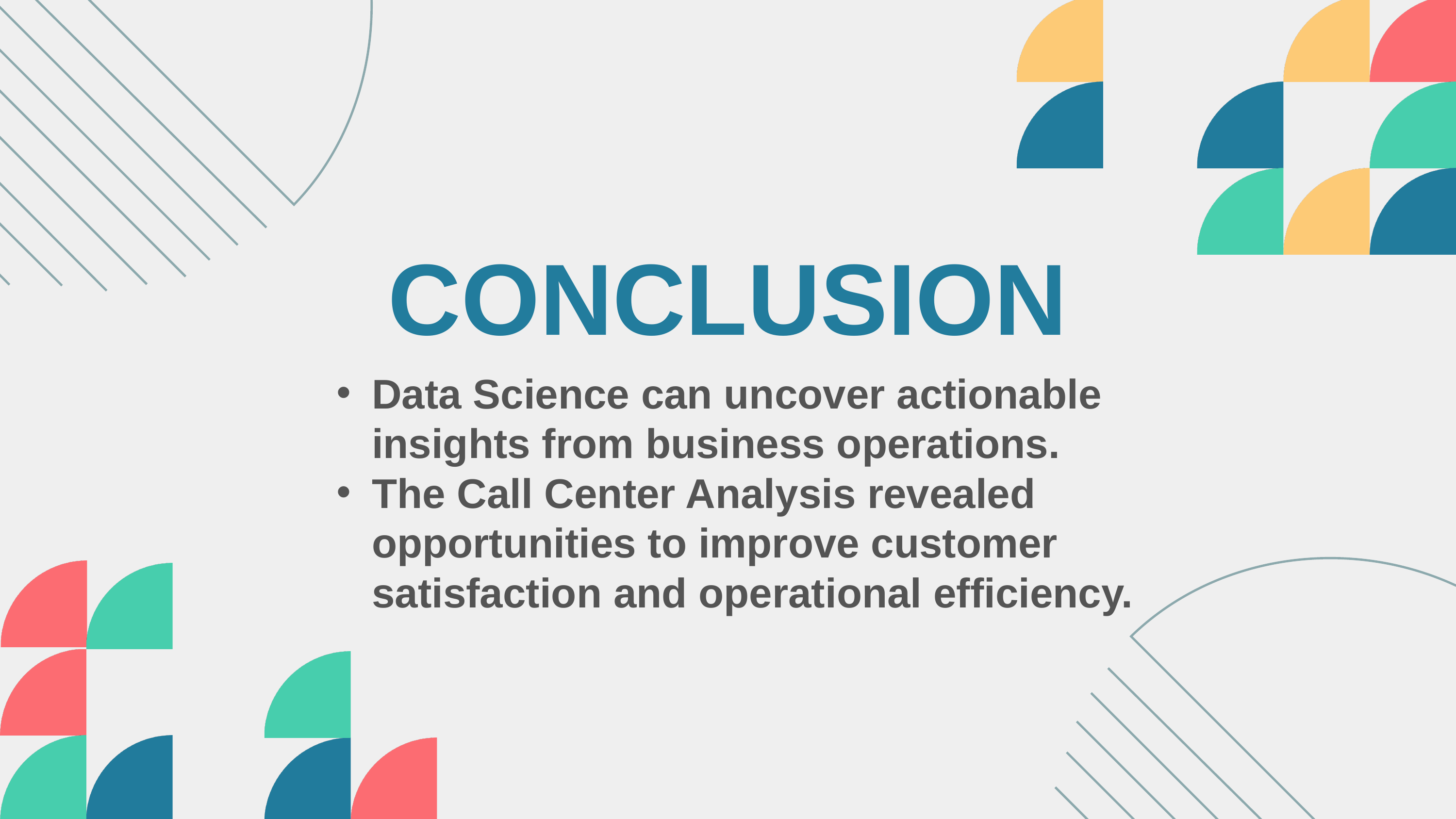

CONCLUSION
Data Science can uncover actionable insights from business operations.
The Call Center Analysis revealed opportunities to improve customer satisfaction and operational efficiency.